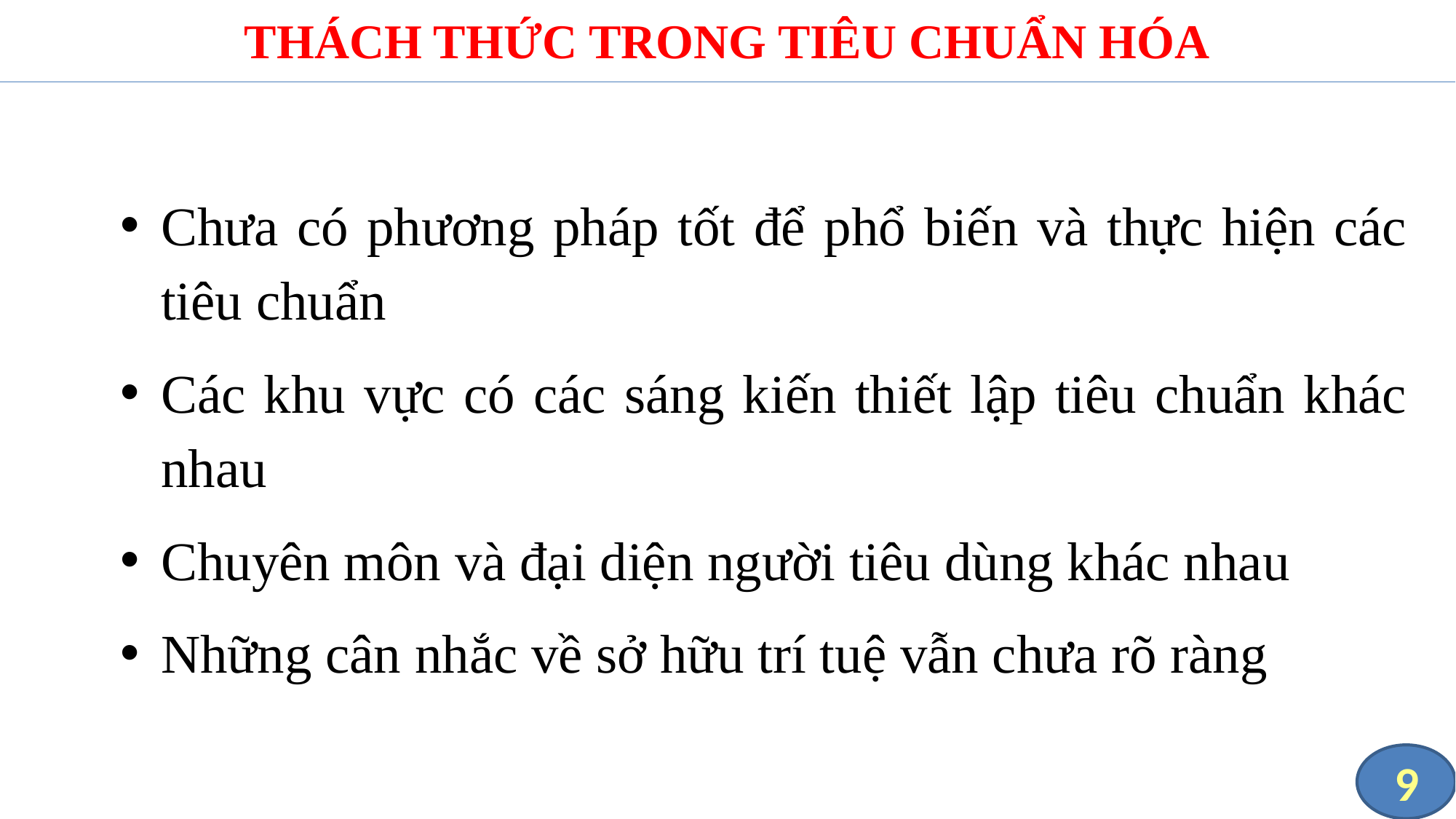

# THÁCH THỨC TRONG TIÊU CHUẨN HÓA
Chưa có phương pháp tốt để phổ biến và thực hiện các tiêu chuẩn
Các khu vực có các sáng kiến thiết lập tiêu chuẩn khác nhau
Chuyên môn và đại diện người tiêu dùng khác nhau
Những cân nhắc về sở hữu trí tuệ vẫn chưa rõ ràng
9